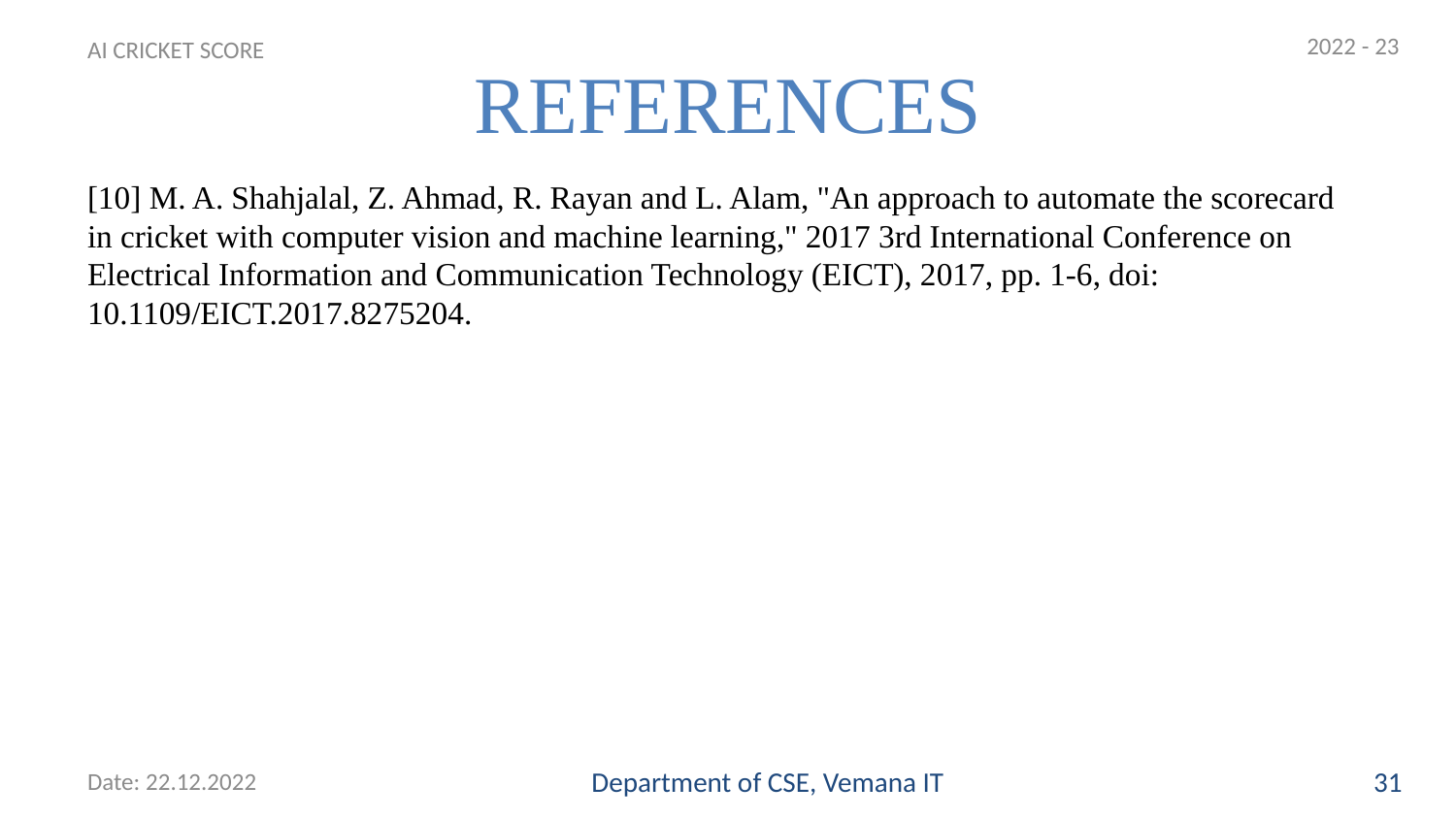

2022 - 23
# REFERENCES
AI CRICKET SCORE
[10] M. A. Shahjalal, Z. Ahmad, R. Rayan and L. Alam, "An approach to automate the scorecard in cricket with computer vision and machine learning," 2017 3rd International Conference on Electrical Information and Communication Technology (EICT), 2017, pp. 1-6, doi: 10.1109/EICT.2017.8275204.
Date: 22.12.2022
Department of CSE, Vemana IT
31